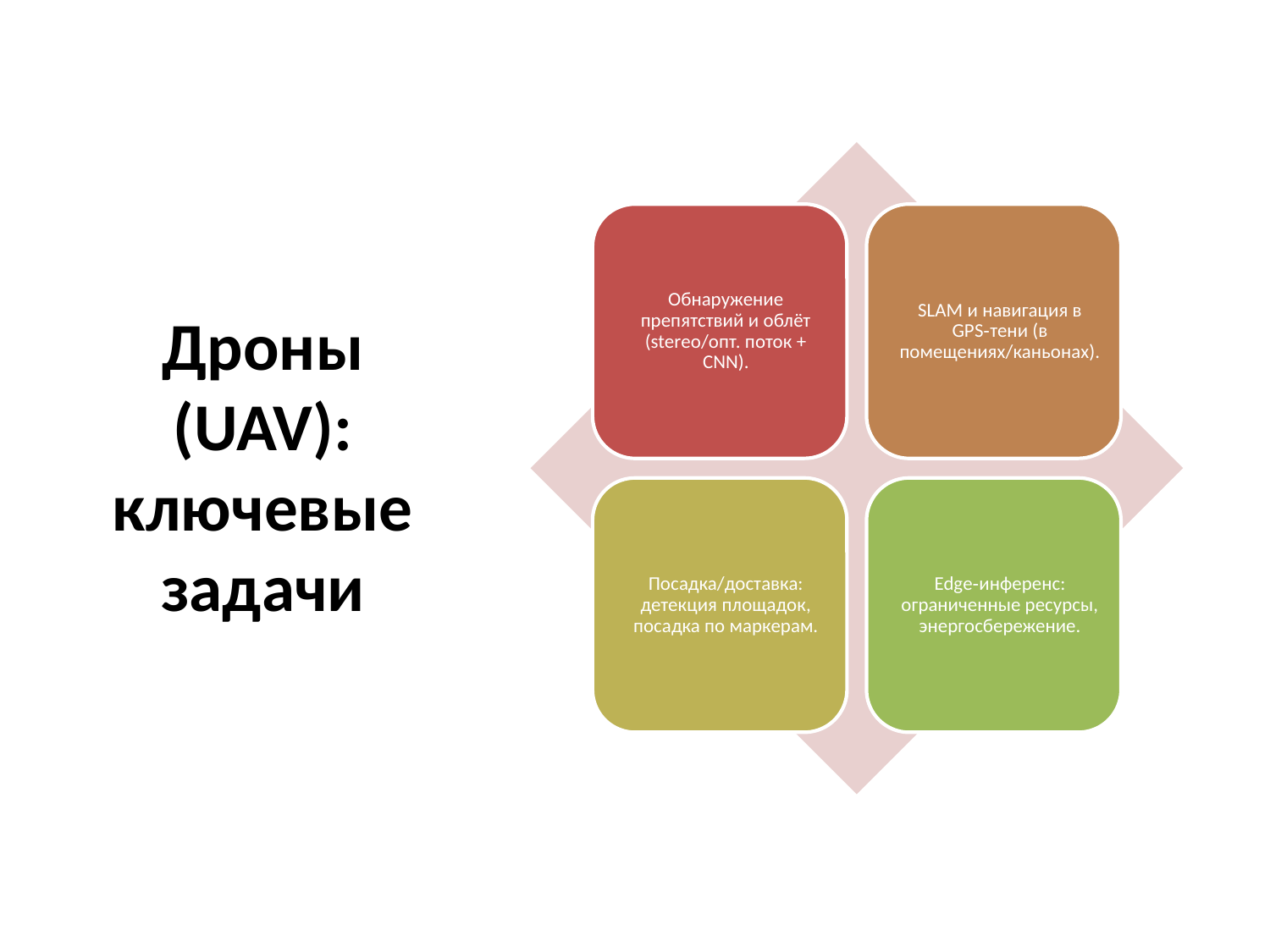

# Дроны (UAV): ключевые задачи
Обнаружение препятствий и облёт (stereo/опт. поток + CNN).
SLAM и навигация в GPS‑тени (в помещениях/каньонах).
Посадка/доставка: детекция площадок, посадка по маркерам.
Edge‑инференс: ограниченные ресурсы, энергосбережение.